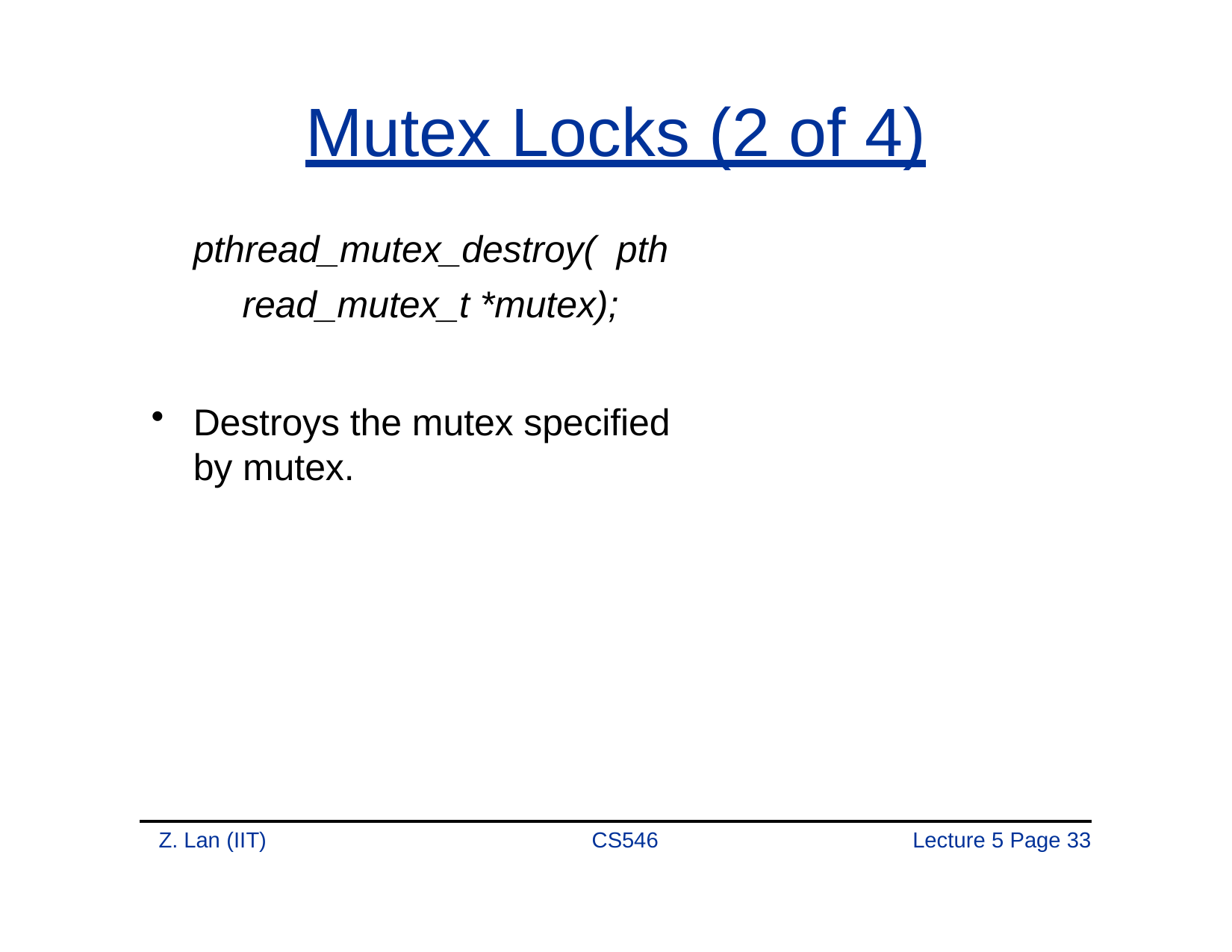

# Mutex Locks (2 of 4)
pthread_mutex_destroy(  pthread_mutex_t *mutex);

Destroys the mutex specified by mutex.
Z. Lan (IIT)

CS546
Lecture 5 Page 33